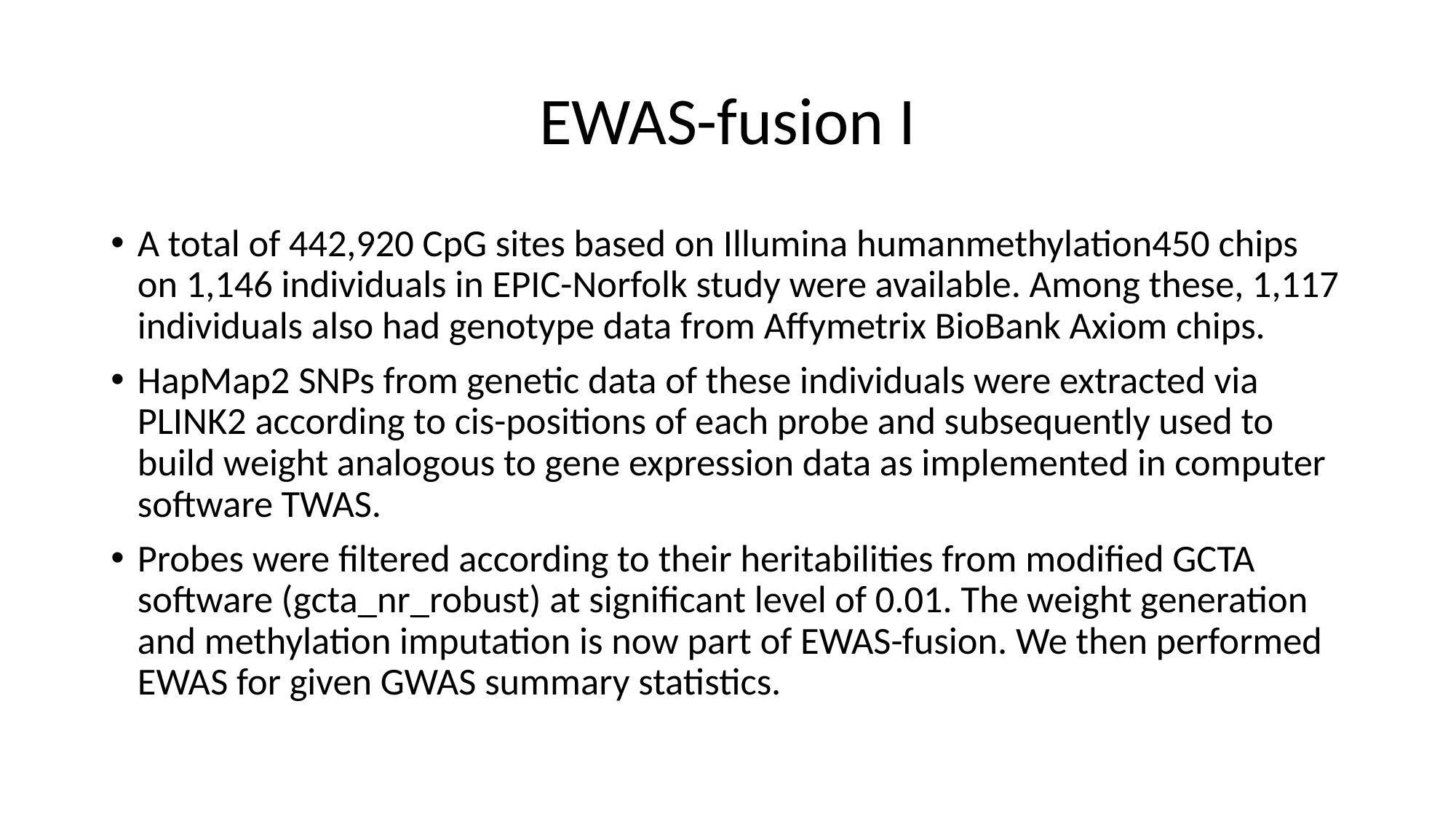

# EWAS-fusion I
A total of 442,920 CpG sites based on Illumina humanmethylation450 chips on 1,146 individuals in EPIC-Norfolk study were available. Among these, 1,117 individuals also had genotype data from Affymetrix BioBank Axiom chips.
HapMap2 SNPs from genetic data of these individuals were extracted via PLINK2 according to cis-positions of each probe and subsequently used to build weight analogous to gene expression data as implemented in computer software TWAS.
Probes were filtered according to their heritabilities from modified GCTA software (gcta_nr_robust) at significant level of 0.01. The weight generation and methylation imputation is now part of EWAS-fusion. We then performed EWAS for given GWAS summary statistics.